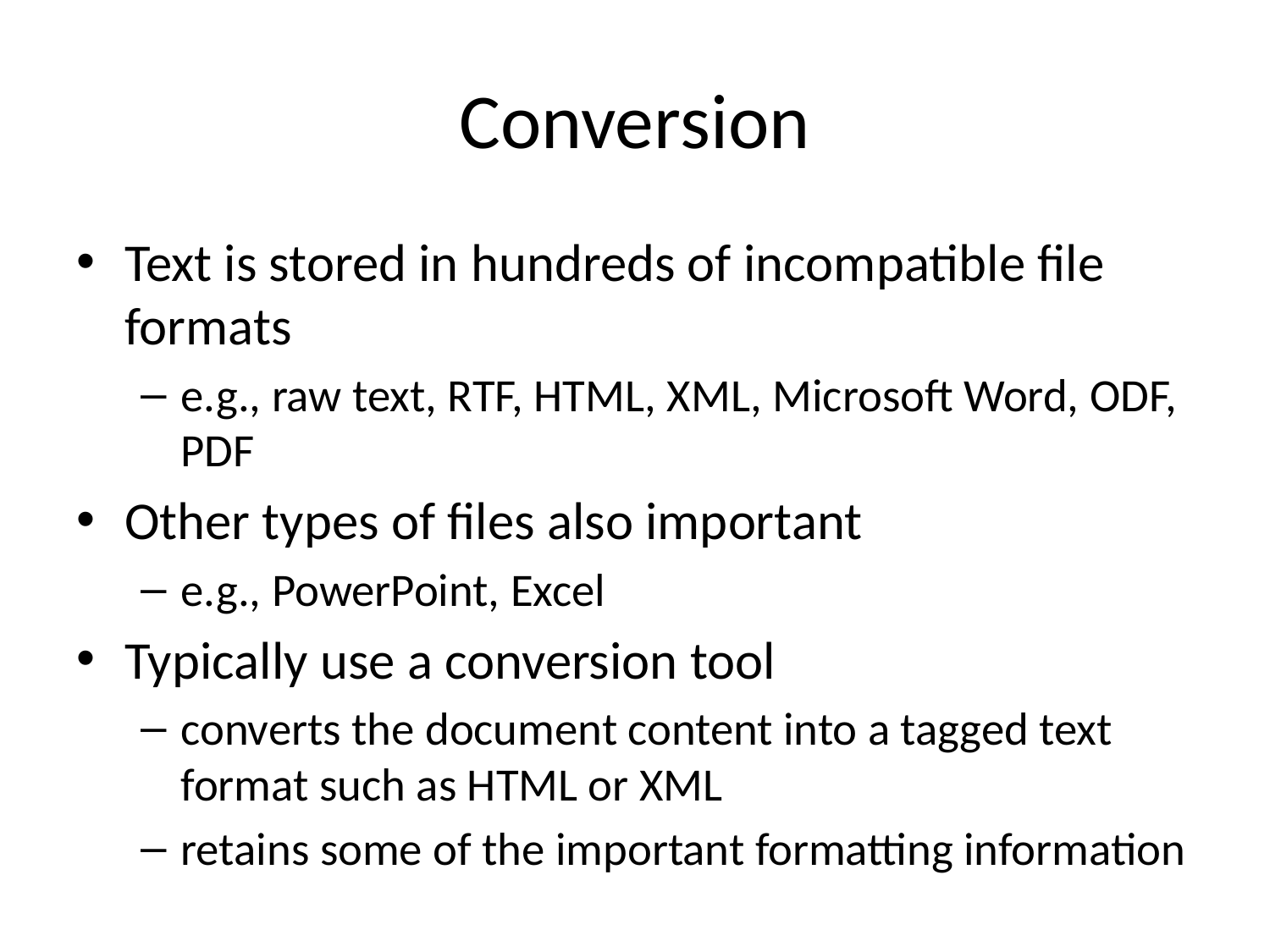

# Conversion
Text is stored in hundreds of incompatible file formats
e.g., raw text, RTF, HTML, XML, Microsoft Word, ODF, PDF
Other types of files also important
e.g., PowerPoint, Excel
Typically use a conversion tool
converts the document content into a tagged text format such as HTML or XML
retains some of the important formatting information